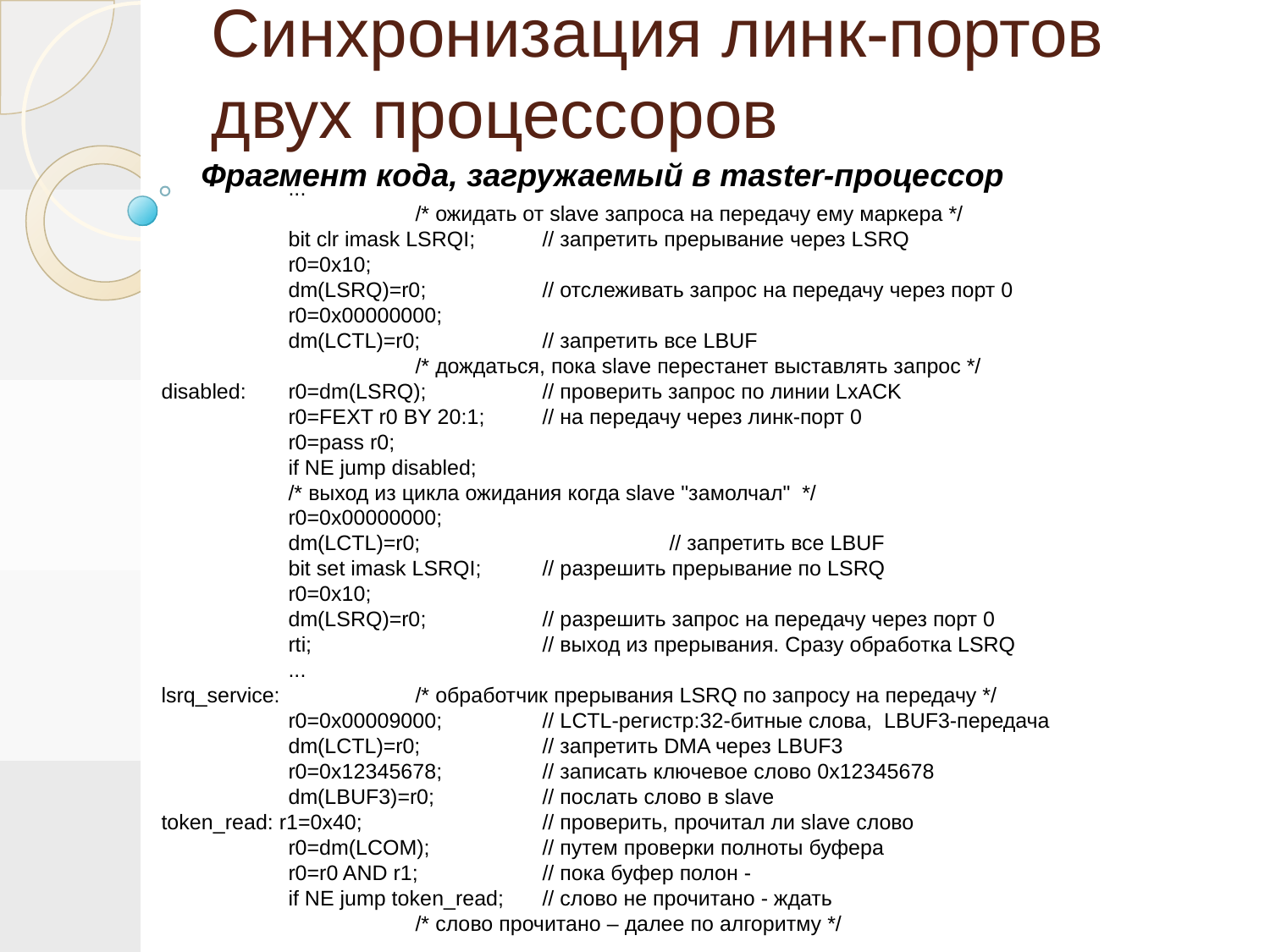

# Синхронизация линк-портов двух процессоров
Фрагмент кода, загружаемый в master-процессор
	...
		/* ожидать от slave запроса на передачу ему маркера */
	bit clr imask LSRQI; 	// запретить прерывание через LSRQ
	r0=0x10;
	dm(LSRQ)=r0; 	// отслеживать запрос на передачу через порт 0
	r0=0x00000000;
	dm(LCTL)=r0; 	// запретить все LBUF
		/* дождаться, пока slave перестанет выставлять запрос */
disabled:	r0=dm(LSRQ); 	// проверить запрос по линии LxACK
	r0=FEXT r0 BY 20:1; 	// на передачу через линк-порт 0
	r0=pass r0;
	if NE jump disabled;
	/* выход из цикла ожидания когда slave "замолчал"  */
	r0=0x00000000;
	dm(LCTL)=r0; 		// запретить все LBUF
	bit set imask LSRQI; 	// разрешить прерывание по LSRQ
	r0=0x10;
	dm(LSRQ)=r0; 	// разрешить запрос на передачу через порт 0
	rti;		// выход из прерывания. Сразу обработка LSRQ
	...
lsrq_service:		/* обработчик прерывания LSRQ по запросу на передачу */
	r0=0x00009000; 	// LCTL-регистр:32-битные слова,  LBUF3-передача
	dm(LCTL)=r0; 	// запретить DMA через LBUF3
	r0=0x12345678; 	// записать ключевое слово 0x12345678
	dm(LBUF3)=r0; 	// послать слово в slave
token_read: r1=0x40; 		// проверить, прочитал ли slave слово
	r0=dm(LCOM); 	// путем проверки полноты буфера
	r0=r0 AND r1;	// пока буфер полон -
	if NE jump token_read; 	// слово не прочитано - ждать
		/* слово прочитано – далее по алгоритму */